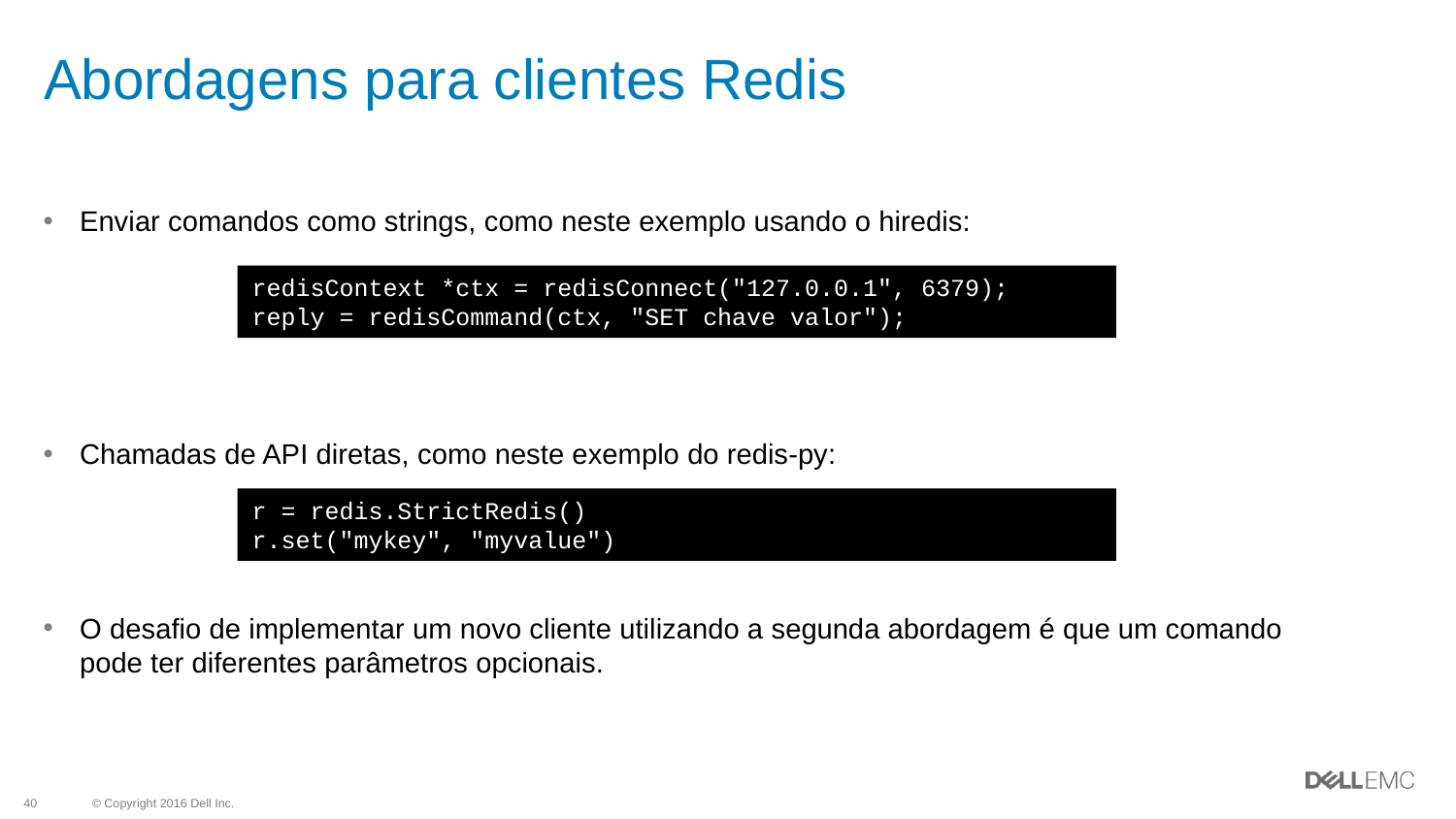

# Abordagens para clientes Redis
Enviar comandos como strings, como neste exemplo usando o hiredis:

Chamadas de API diretas, como neste exemplo do redis-py:

O desafio de implementar um novo cliente utilizando a segunda abordagem é que um comando pode ter diferentes parâmetros opcionais.

redisContext *ctx = redisConnect("127.0.0.1", 6379);
reply = redisCommand(ctx, "SET chave valor");
r = redis.StrictRedis()
r.set("mykey", "myvalue")